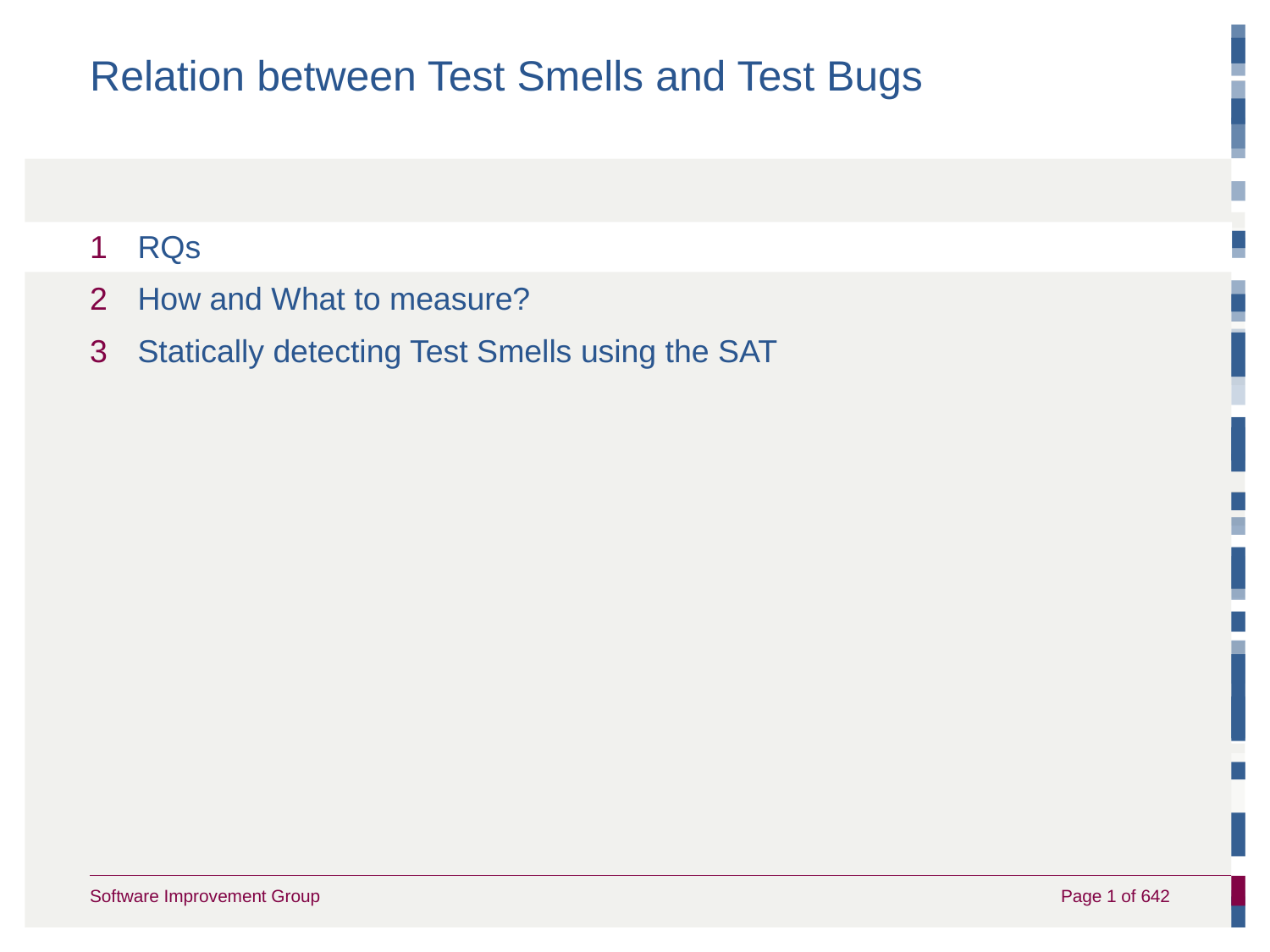

# Relation between Test Smells and Test Bugs

RQs
How and What to measure?
Statically detecting Test Smells using the SAT
Page 1 of 642